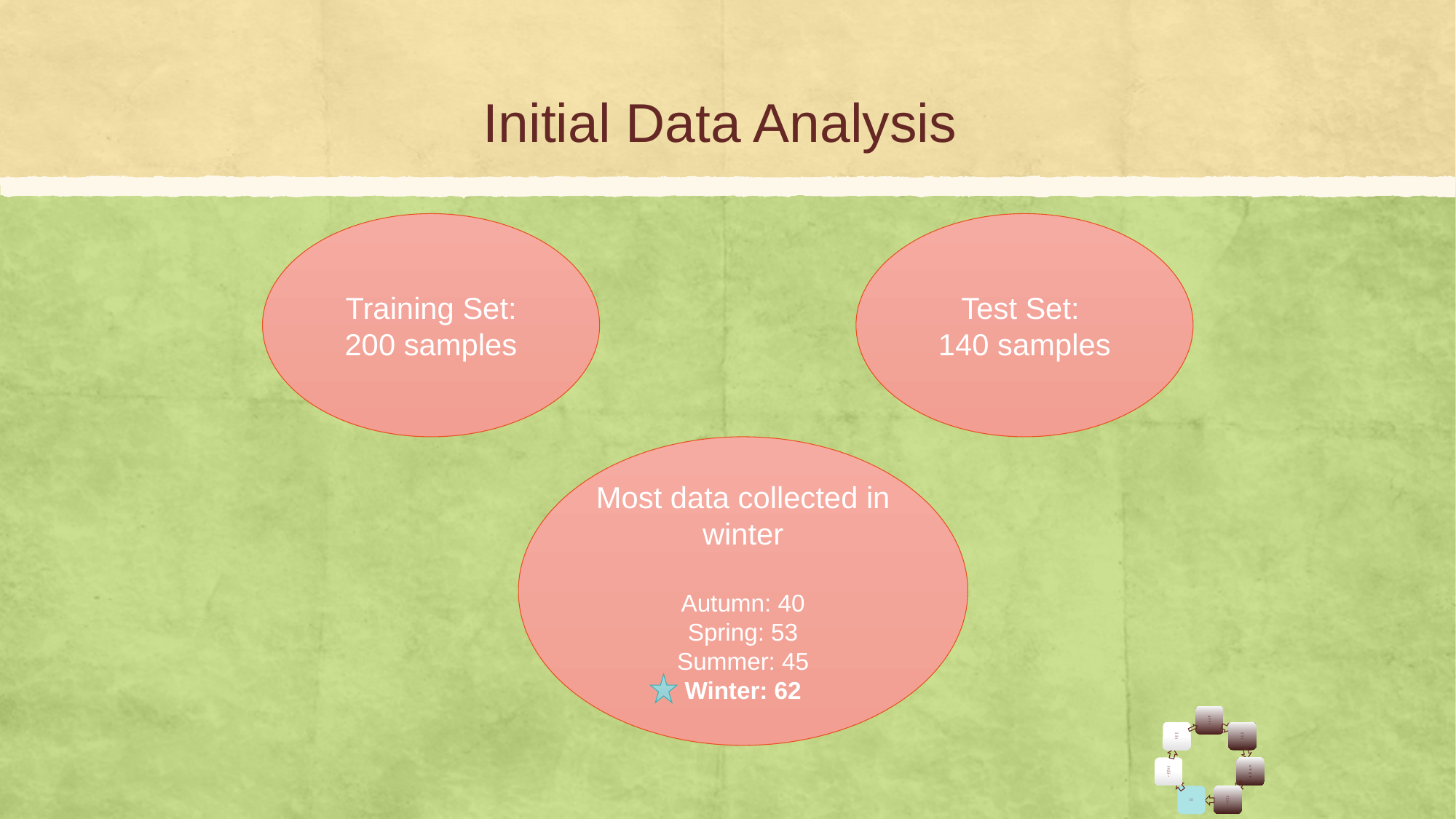

# Initial Data Analysis
Training Set: 200 samples
Test Set:
140 samples
Most data collected in winter

Autumn: 40
Spring: 53
Summer: 45
Winter: 62

Background
Objective
Dataset
Models Used
Training Dataset Analysis
Model Analysis
Conclusion